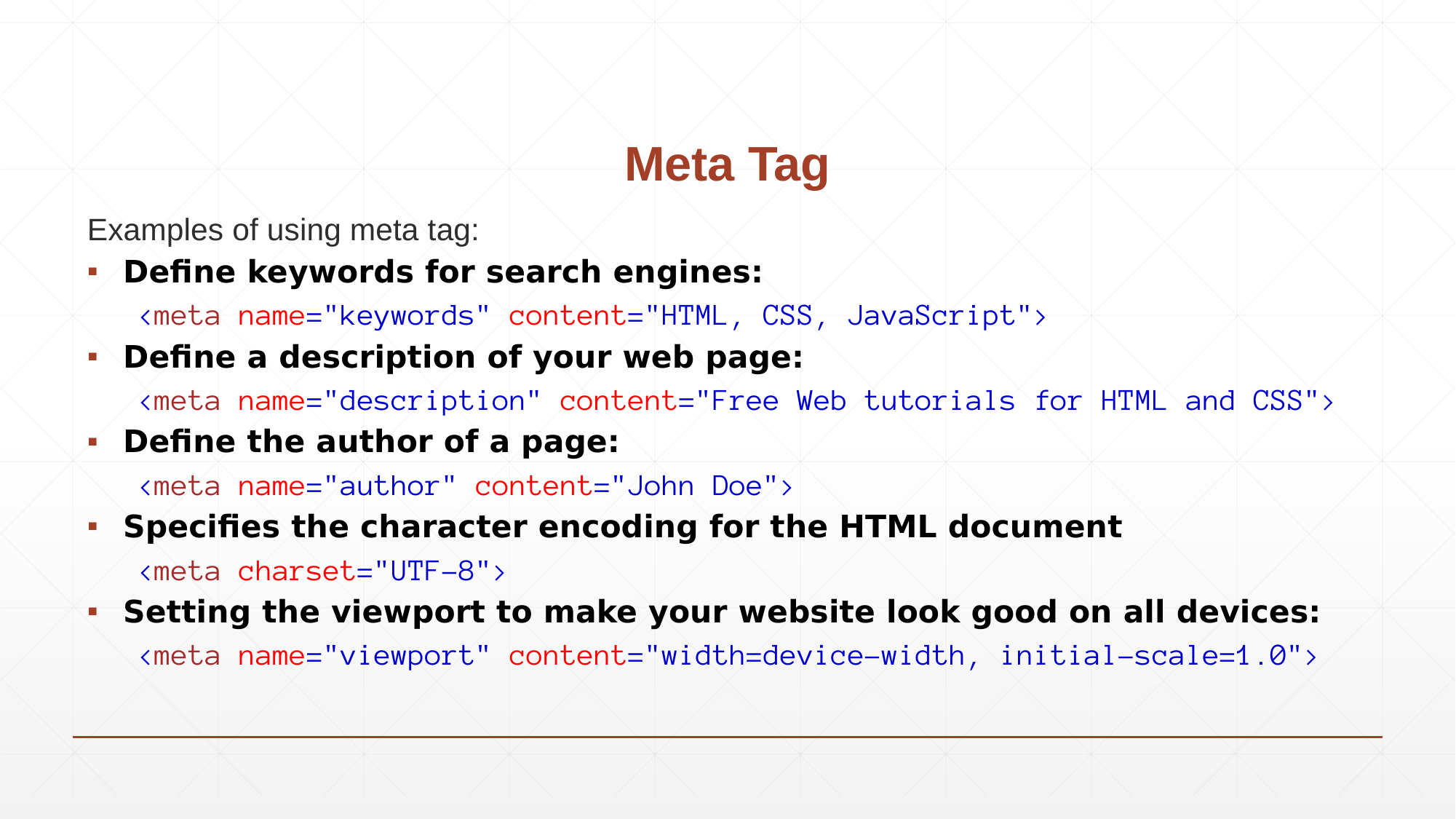

# Meta Tag
Examples of using meta tag:
Define keywords for search engines:
   <meta name="keywords" content="HTML, CSS, JavaScript">
Define a description of your web page:
   <meta name="description" content="Free Web tutorials for HTML and CSS">
Define the author of a page:
   <meta name="author" content="John Doe">
Specifies the character encoding for the HTML document
   <meta charset="UTF-8">
Setting the viewport to make your website look good on all devices:
   <meta name="viewport" content="width=device-width, initial-scale=1.0">